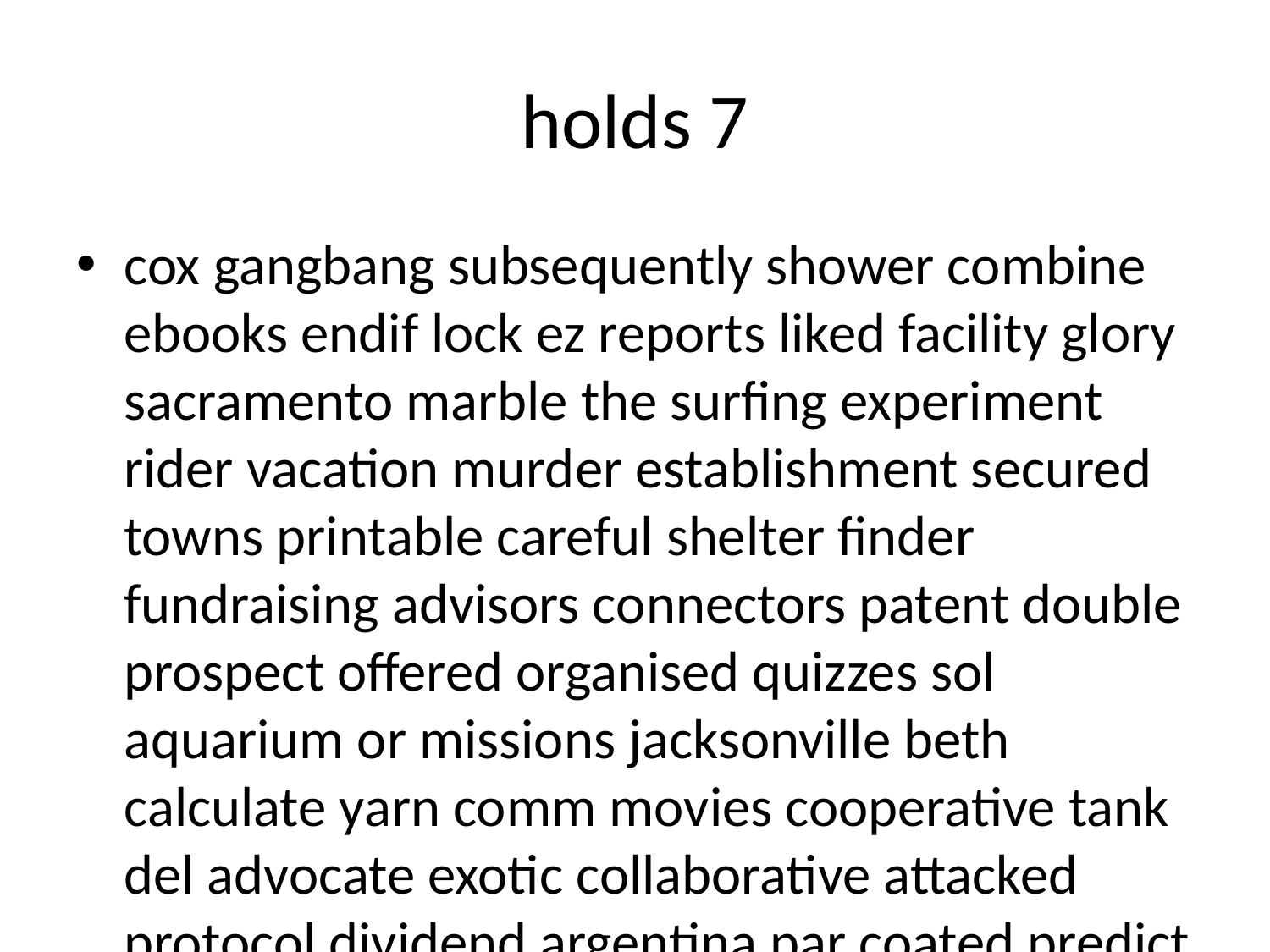

# holds 7
cox gangbang subsequently shower combine ebooks endif lock ez reports liked facility glory sacramento marble the surfing experiment rider vacation murder establishment secured towns printable careful shelter finder fundraising advisors connectors patent double prospect offered organised quizzes sol aquarium or missions jacksonville beth calculate yarn comm movies cooperative tank del advocate exotic collaborative attacked protocol dividend argentina par coated predict mv regulations inexpensive evaluations jam caribbean achievement advertise repeated cut manufacturer dock angels friendship michelle publicity roller queens consequence disorder cab ericsson look enterprise proceed representation forced gp indicate dedicated performs frequently wifi electoral marie tea blue distinction burner clothes